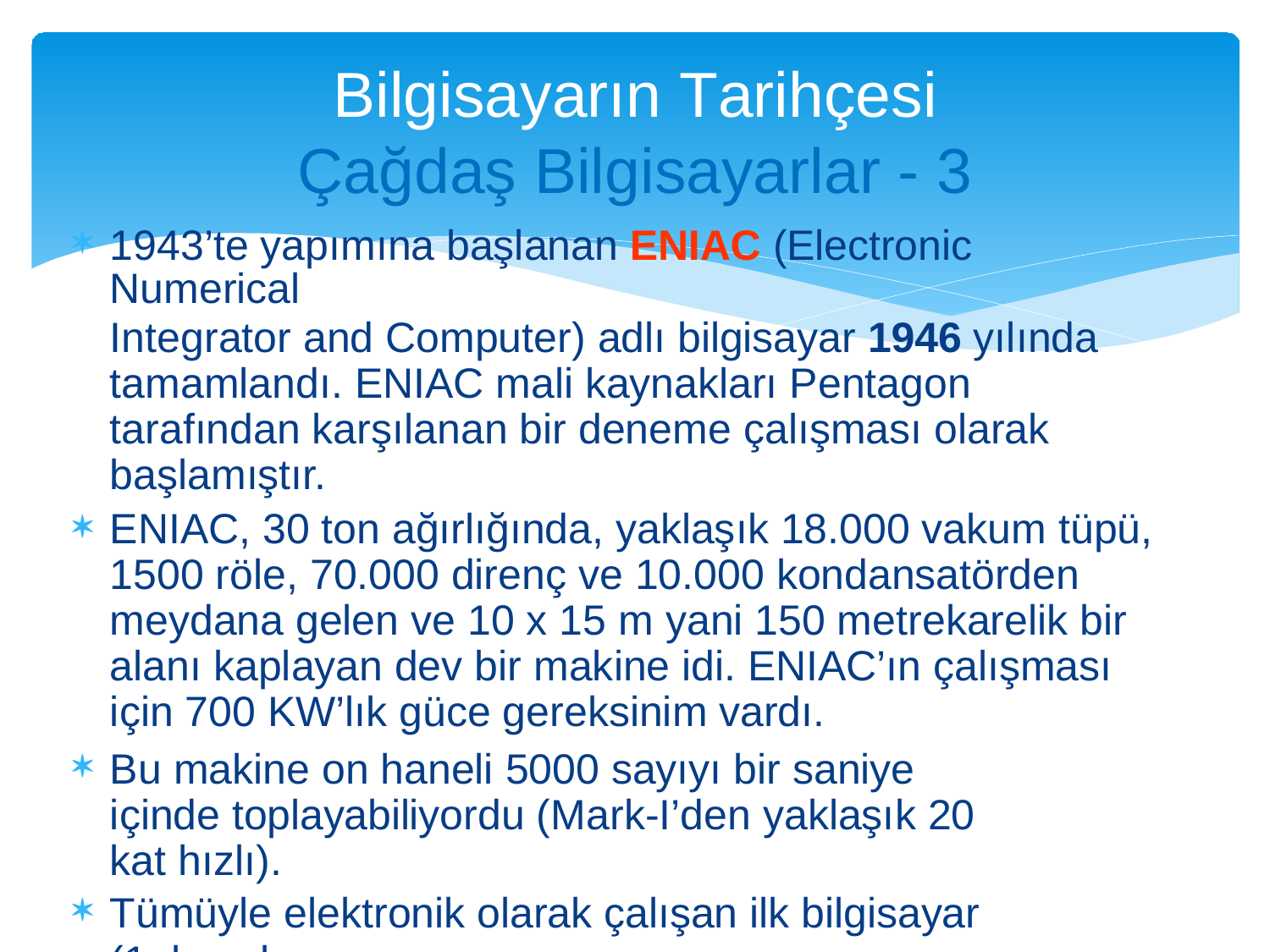

# Bilgisayarın Tarihçesi
Çağdaş Bilgisayarlar - 3
1943’te yapımına başlanan ENIAC (Electronic Numerical
Integrator and Computer) adlı bilgisayar 1946 yılında tamamlandı. ENIAC mali kaynakları Pentagon tarafından karşılanan bir deneme çalışması olarak başlamıştır.
ENIAC, 30 ton ağırlığında, yaklaşık 18.000 vakum tüpü, 1500 röle, 70.000 direnç ve 10.000 kondansatörden meydana gelen ve 10 x 15 m yani 150 metrekarelik bir alanı kaplayan dev bir makine idi. ENIAC’ın çalışması için 700 KW’lık güce gereksinim vardı.
Bu makine on haneli 5000 sayıyı bir saniye içinde toplayabiliyordu (Mark-I’den yaklaşık 20 kat hızlı).
Tümüyle elektronik olarak çalışan ilk bilgisayar (1. kuşak
bilgisayarların atası), ENIAC’tır.